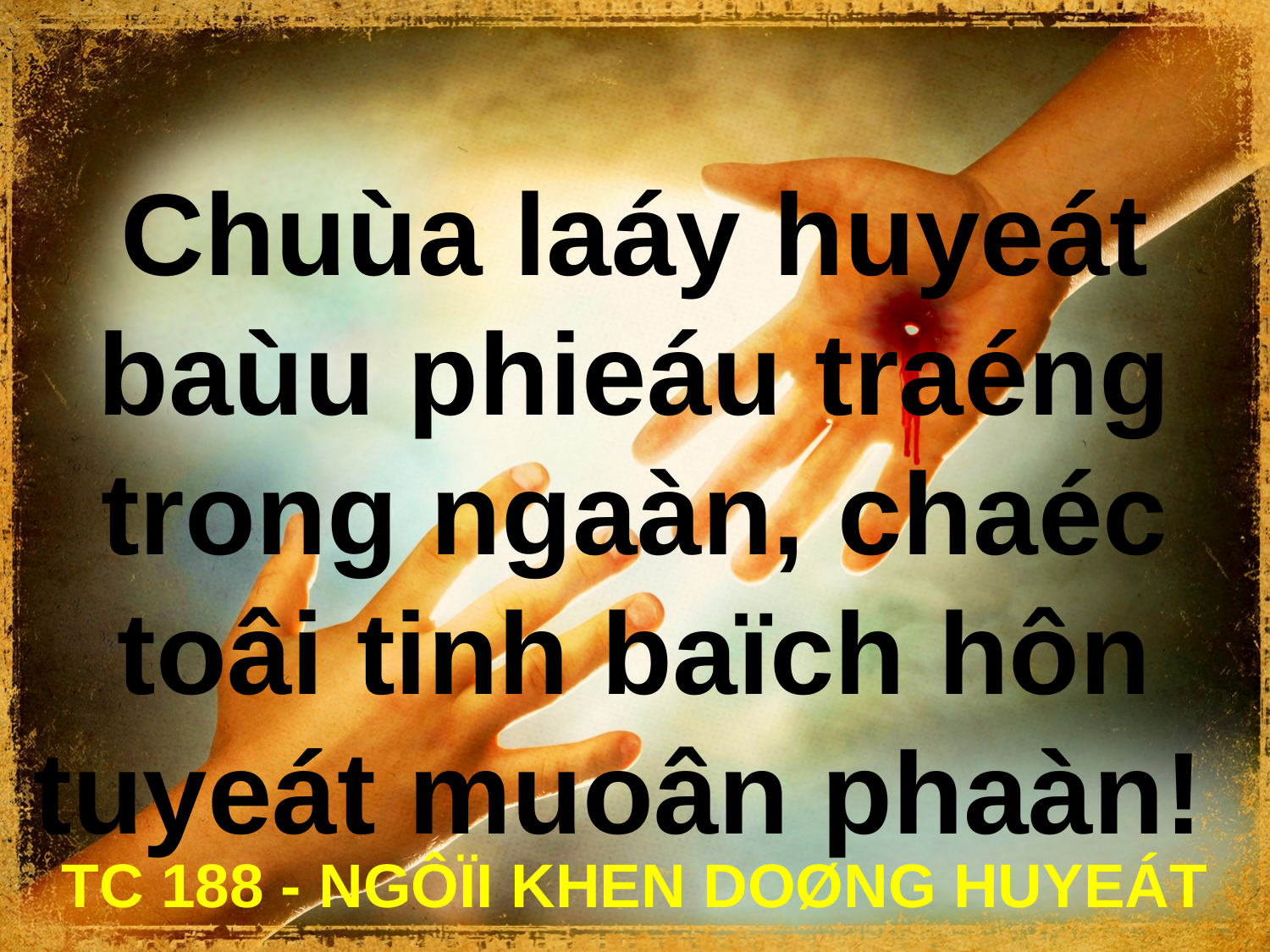

Chuùa laáy huyeát baùu phieáu traéng trong ngaàn, chaéc toâi tinh baïch hôn tuyeát muoân phaàn!
TC 188 - NGÔÏI KHEN DOØNG HUYEÁT